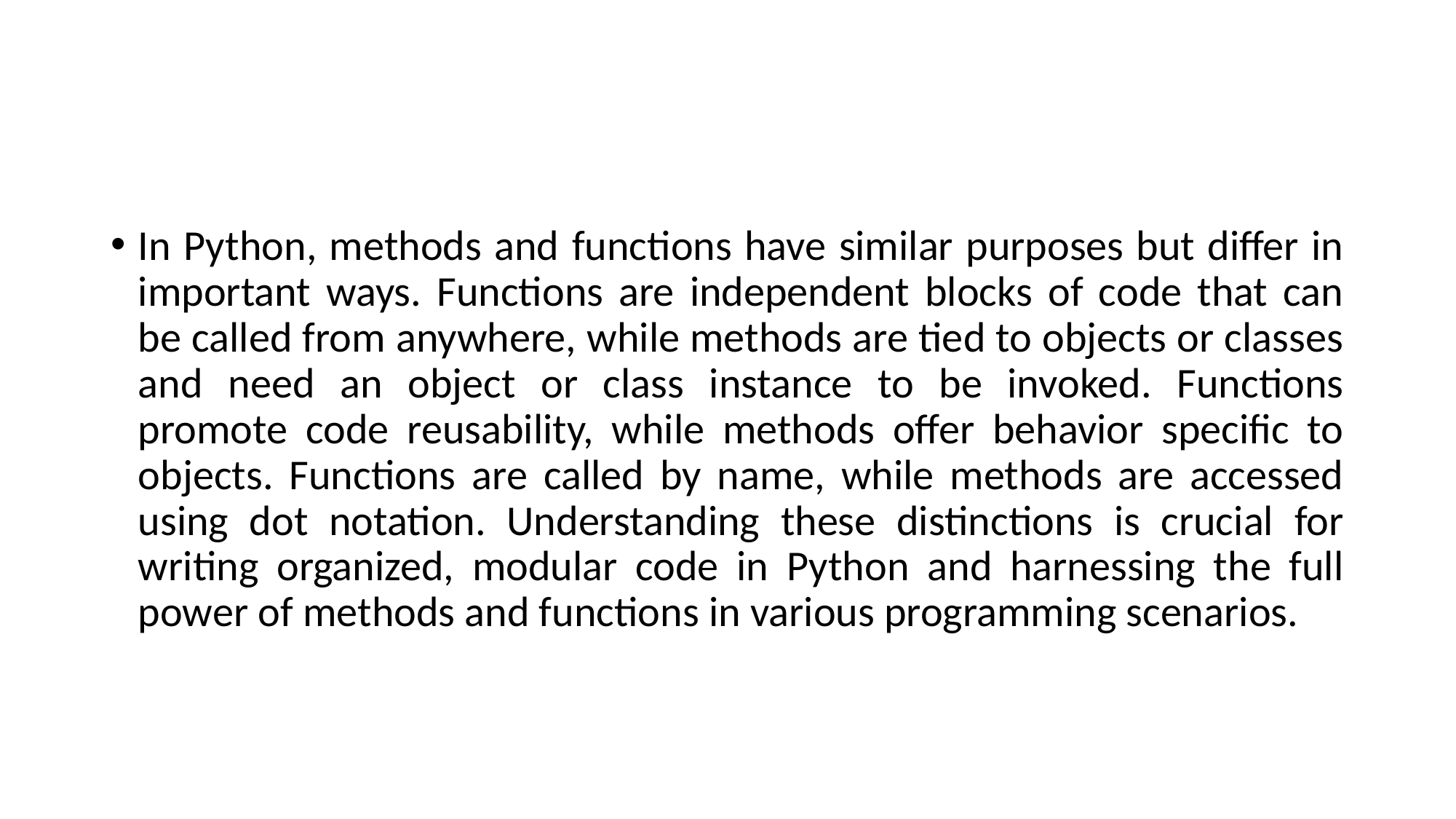

In Python, methods and functions have similar purposes but differ in important ways. Functions are independent blocks of code that can be called from anywhere, while methods are tied to objects or classes and need an object or class instance to be invoked. Functions promote code reusability, while methods offer behavior specific to objects. Functions are called by name, while methods are accessed using dot notation. Understanding these distinctions is crucial for writing organized, modular code in Python and harnessing the full power of methods and functions in various programming scenarios.